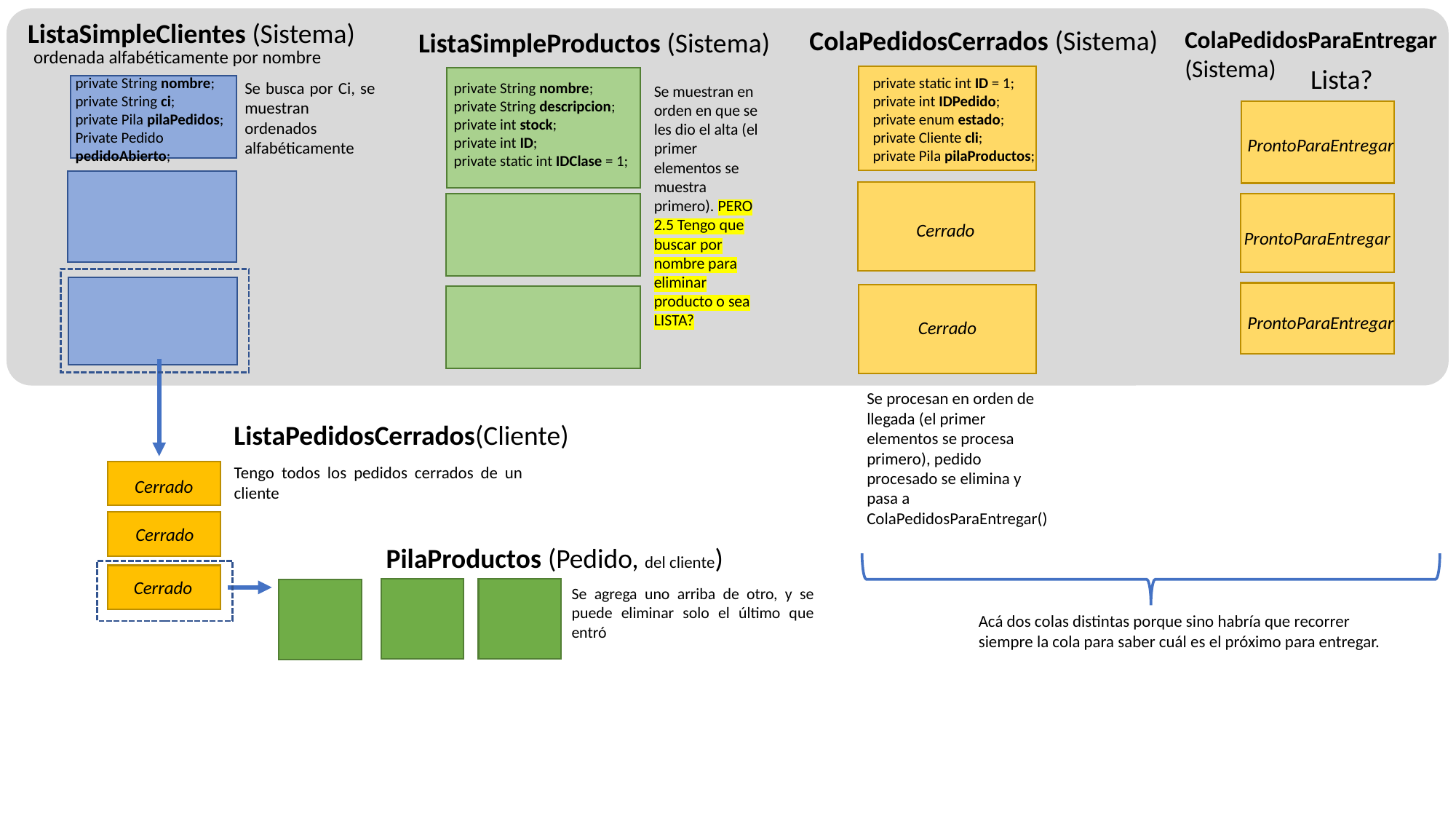

ListaSimpleClientes (Sistema)
ColaPedidosCerrados (Sistema)
ColaPedidosParaEntregar (Sistema)
ListaSimpleProductos (Sistema)
ordenada alfabéticamente por nombre
Lista?

private static int ID = 1;
private int IDPedido;
private enum estado;
private Cliente cli;
private Pila pilaProductos;
private String nombre;
private String ci;
private Pila pilaPedidos;
Private Pedido pedidoAbierto;
Se busca por Ci, se muestran ordenados alfabéticamente
private String nombre;
private String descripcion;
private int stock;
private int ID;
private static int IDClase = 1;

Se muestran en orden en que se les dio el alta (el primer elementos se muestra primero). PERO
2.5 Tengo que buscar por nombre para eliminar producto o sea LISTA?

ProntoParaEntregar

Cerrado
ProntoParaEntregar

ProntoParaEntregar
Cerrado
Se procesan en orden de llegada (el primer elementos se procesa primero), pedido procesado se elimina y pasa a ColaPedidosParaEntregar()
ListaPedidosCerrados(Cliente)
Tengo todos los pedidos cerrados de un cliente

Cerrado

Cerrado
PilaProductos (Pedido, del cliente)

Cerrado
Se agrega uno arriba de otro, y se puede eliminar solo el último que entró

Acá dos colas distintas porque sino habría que recorrer siempre la cola para saber cuál es el próximo para entregar.